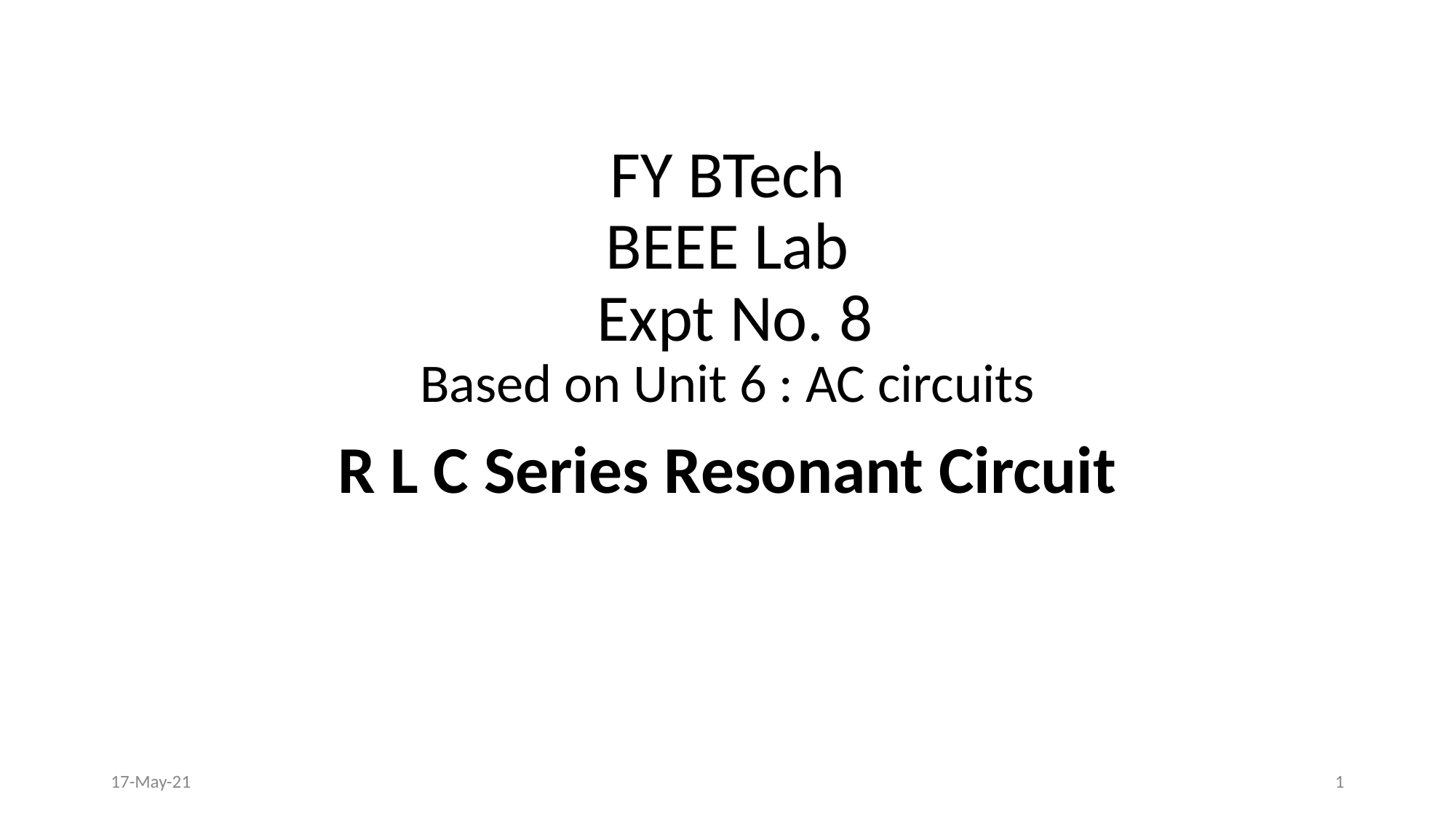

# FY BTech BEEE Lab Expt No. 8 Based on Unit 6 : AC circuits
R L C Series Resonant Circuit
17-May-21
1